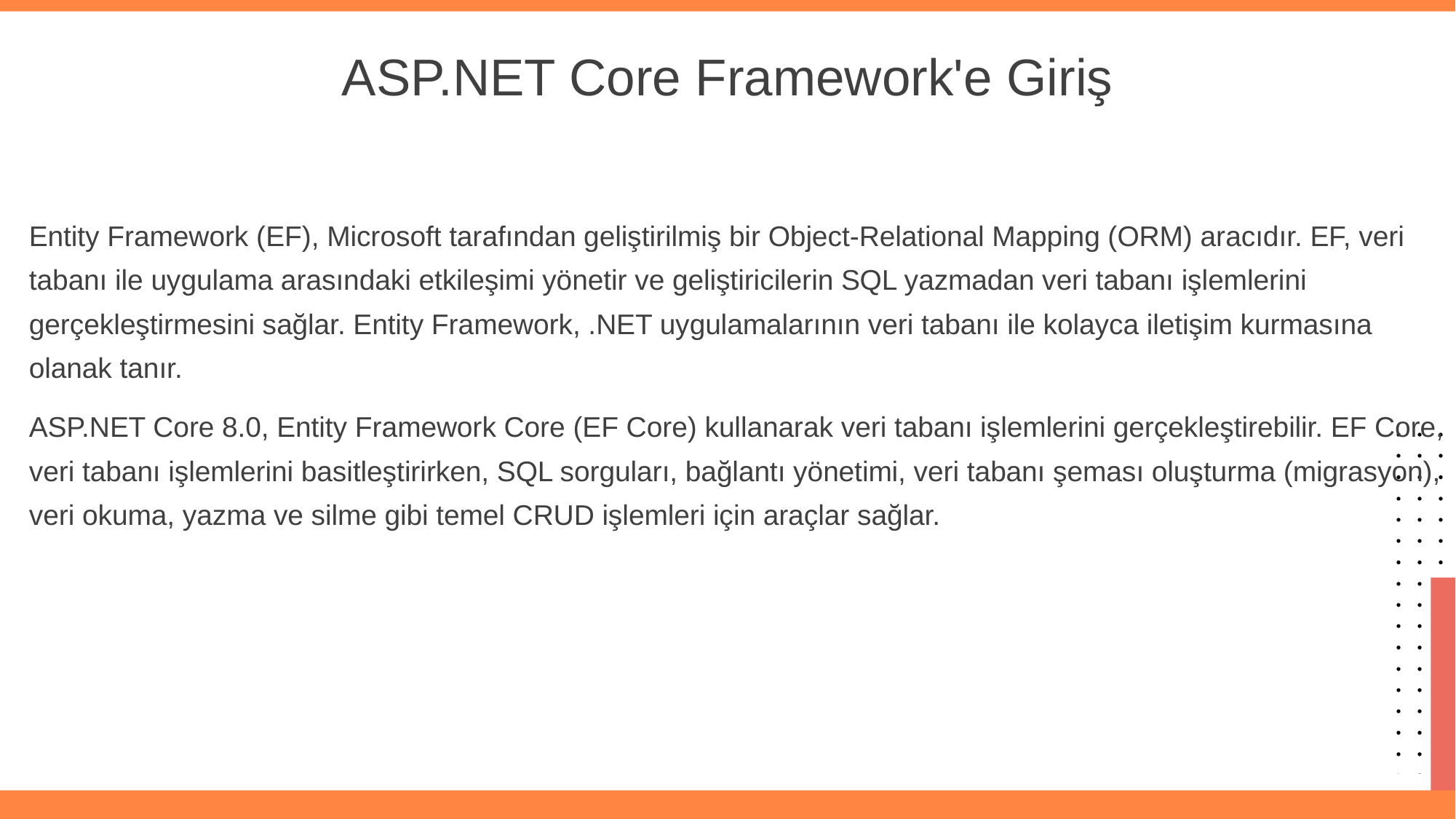

ASP.NET Core Framework'e Giriş
Entity Framework (EF), Microsoft tarafından geliştirilmiş bir Object-Relational Mapping (ORM) aracıdır. EF, veri tabanı ile uygulama arasındaki etkileşimi yönetir ve geliştiricilerin SQL yazmadan veri tabanı işlemlerini gerçekleştirmesini sağlar. Entity Framework, .NET uygulamalarının veri tabanı ile kolayca iletişim kurmasına olanak tanır.
ASP.NET Core 8.0, Entity Framework Core (EF Core) kullanarak veri tabanı işlemlerini gerçekleştirebilir. EF Core, veri tabanı işlemlerini basitleştirirken, SQL sorguları, bağlantı yönetimi, veri tabanı şeması oluşturma (migrasyon), veri okuma, yazma ve silme gibi temel CRUD işlemleri için araçlar sağlar.